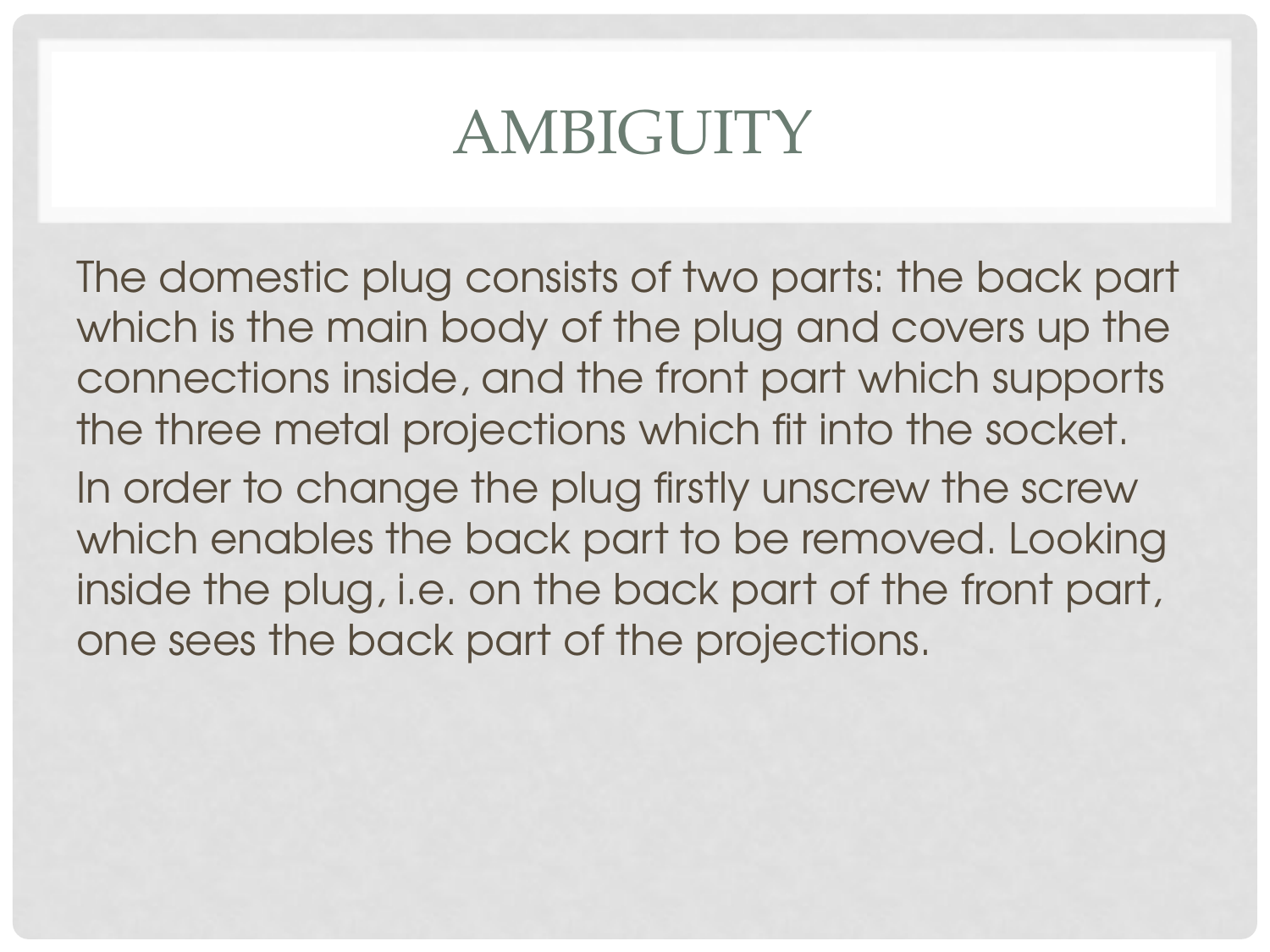

# Ambiguity
The domestic plug consists of two parts: the back part which is the main body of the plug and covers up the connections inside, and the front part which supports the three metal projections which fit into the socket.
In order to change the plug firstly unscrew the screw which enables the back part to be removed. Looking inside the plug, i.e. on the back part of the front part, one sees the back part of the projections.